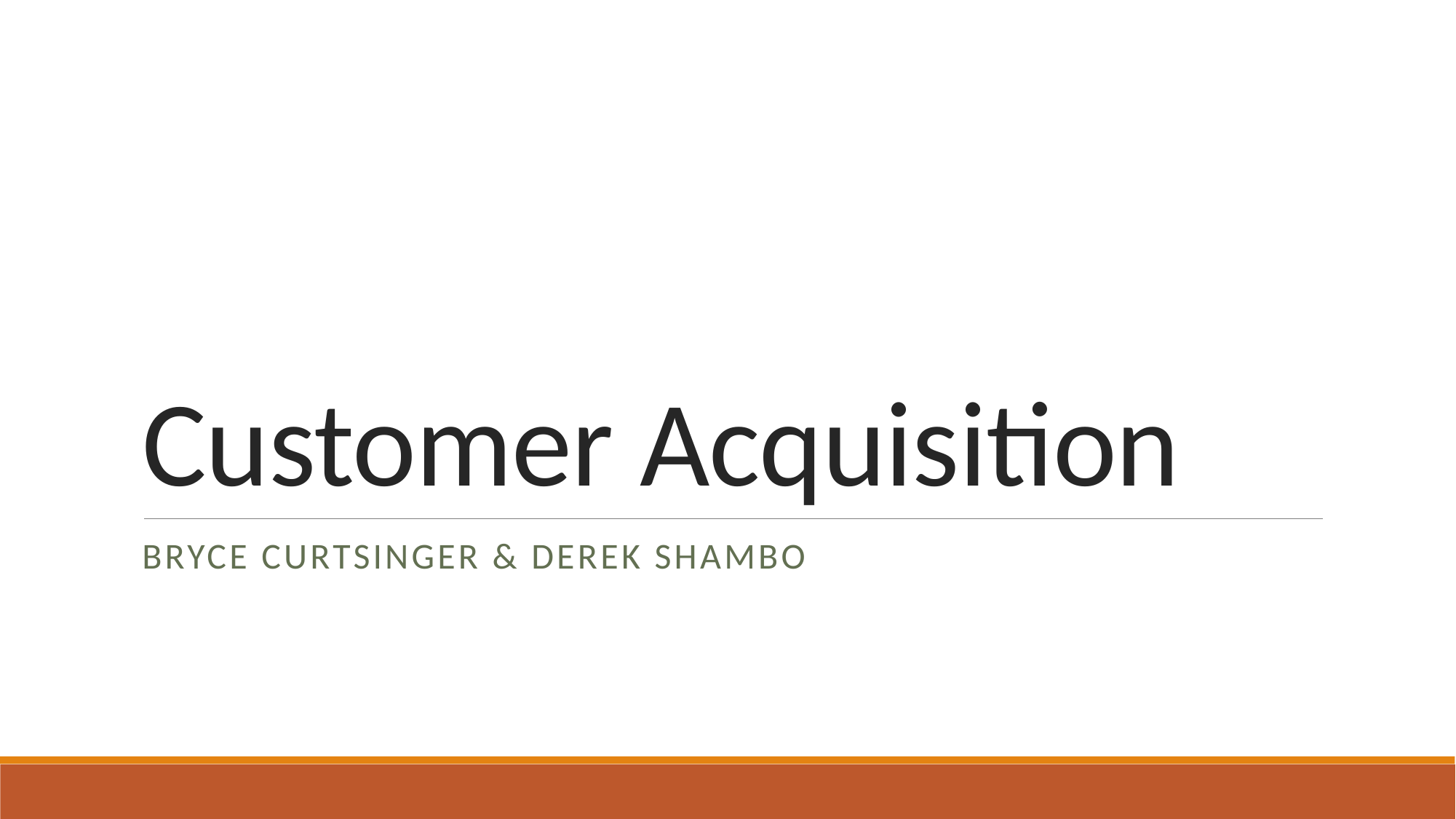

# Customer Acquisition
Bryce Curtsinger & derek Shambo